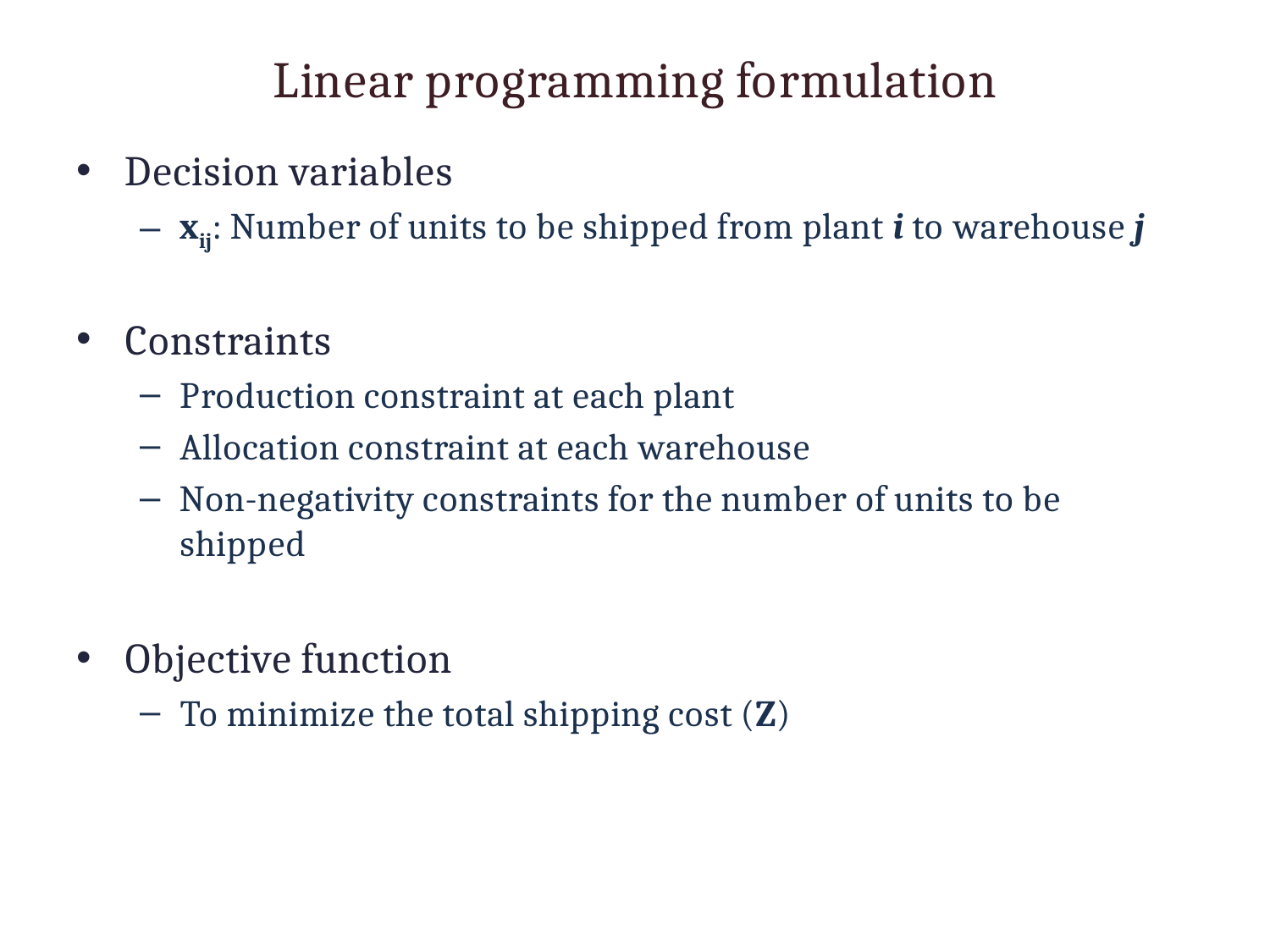

# Linear programming formulation
Decision variables
xij: Number of units to be shipped from plant i to warehouse j

Constraints
Production constraint at each plant
Allocation constraint at each warehouse
Non-negativity constraints for the number of units to be shipped

Objective function
To minimize the total shipping cost (Z)